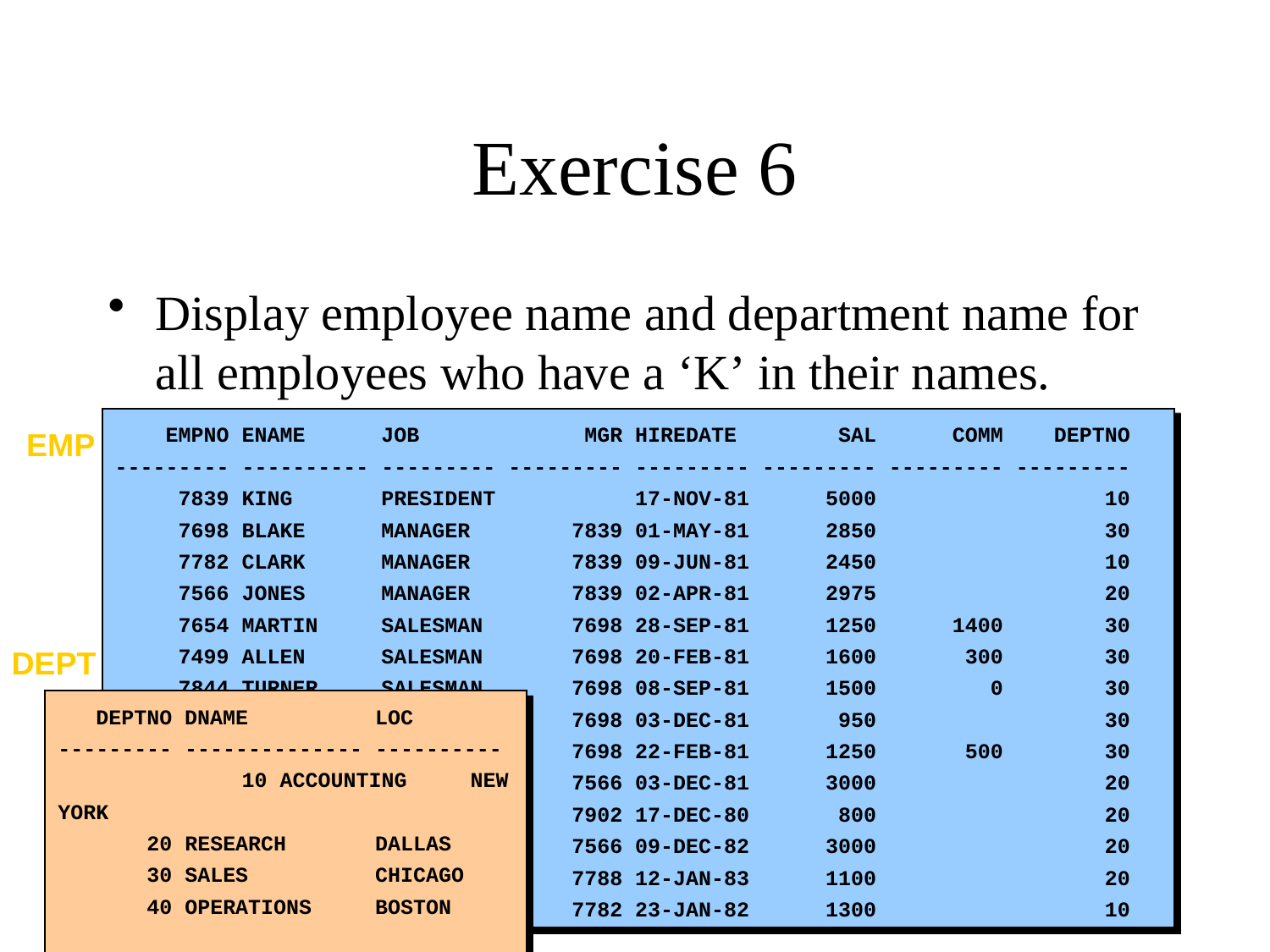

# Exercise 6
Display employee name and department name for all employees who have a ‘K’ in their names.
    EMPNO ENAME      JOB             MGR HIREDATE        SAL      COMM    DEPTNO
--------- ---------- --------- --------- --------- --------- --------- ---------
     7839 KING       PRESIDENT           17-NOV-81      5000                  10
     7698 BLAKE      MANAGER        7839 01-MAY-81      2850                  30
     7782 CLARK      MANAGER        7839 09-JUN-81      2450                  10
     7566 JONES      MANAGER        7839 02-APR-81      2975                  20
     7654 MARTIN     SALESMAN       7698 28-SEP-81      1250      1400        30
     7499 ALLEN      SALESMAN       7698 20-FEB-81      1600       300        30
     7844 TURNER     SALESMAN       7698 08-SEP-81      1500         0        30
     7900 JAMES      CLERK          7698 03-DEC-81       950                  30
     7521 WARD       SALESMAN       7698 22-FEB-81      1250       500        30
     7902 FORD       ANALYST        7566 03-DEC-81      3000                  20
     7369 SMITH      CLERK          7902 17-DEC-80       800                  20
     7788 SCOTT      ANALYST        7566 09-DEC-82      3000                  20
     7876 ADAMS      CLERK          7788 12-JAN-83      1100                  20
     7934 MILLER     CLERK          7782 23-JAN-82      1300                  10
EMP
DEPT
   DEPTNO DNAME          LOC
--------- -------------- ----------        	       10 ACCOUNTING     NEW YORK
       20 RESEARCH       DALLAS
       30 SALES          CHICAGO
       40 OPERATIONS     BOSTON

Information Management